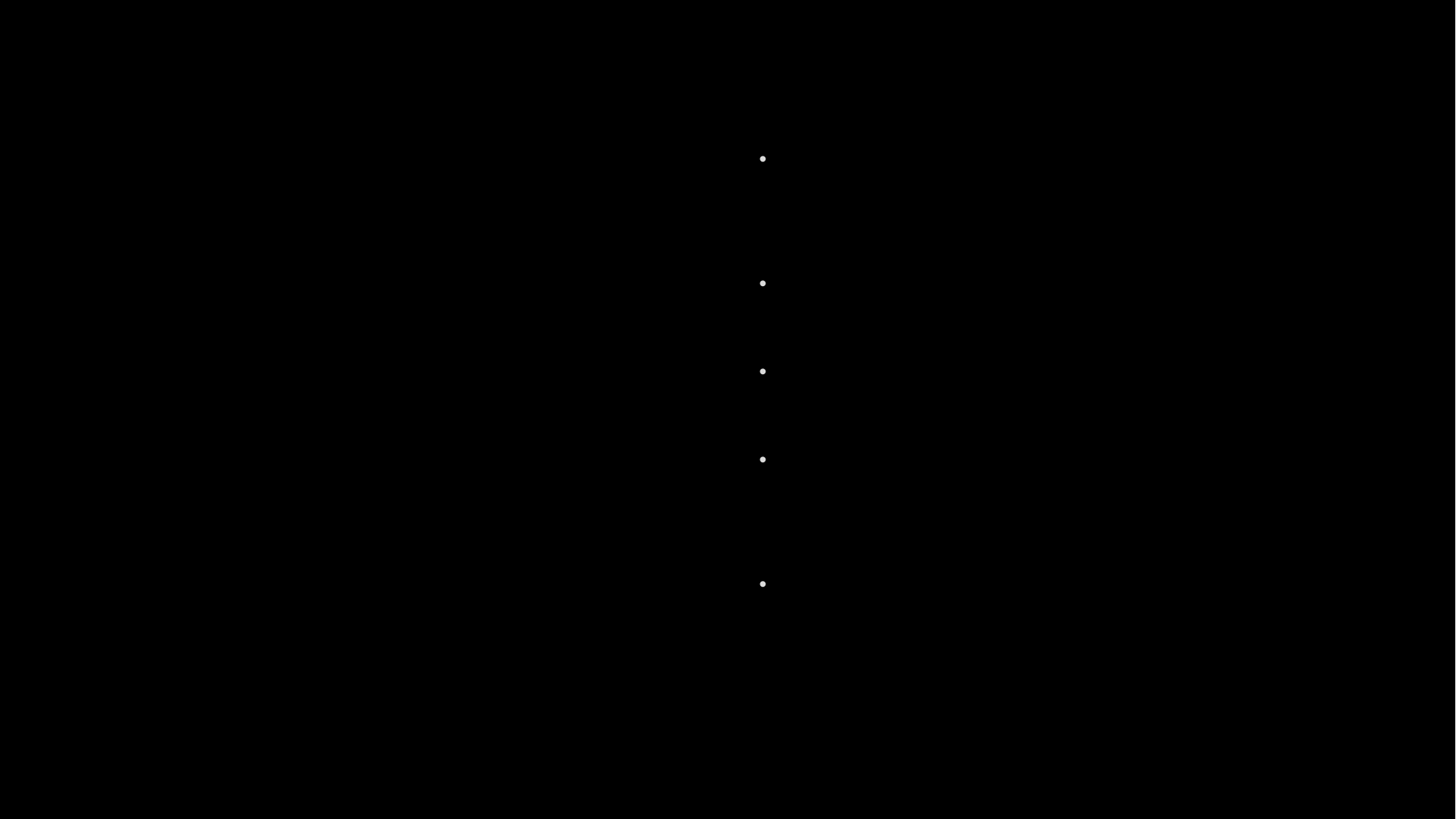

PHP can run on various operating systems, including Windows, Mac, and Linux
A web server is required to run PHP, such as Apache or Nginx
PHP also requires a database system, such as MySQL or PostgreSQL
A code editor, such as Sublime Text, Visual Studio Code, or PHPStorm, can be used to write and edit PHP code
A web browser is used to access the code via a URL
# 3.13 Hardware and Software Requirements